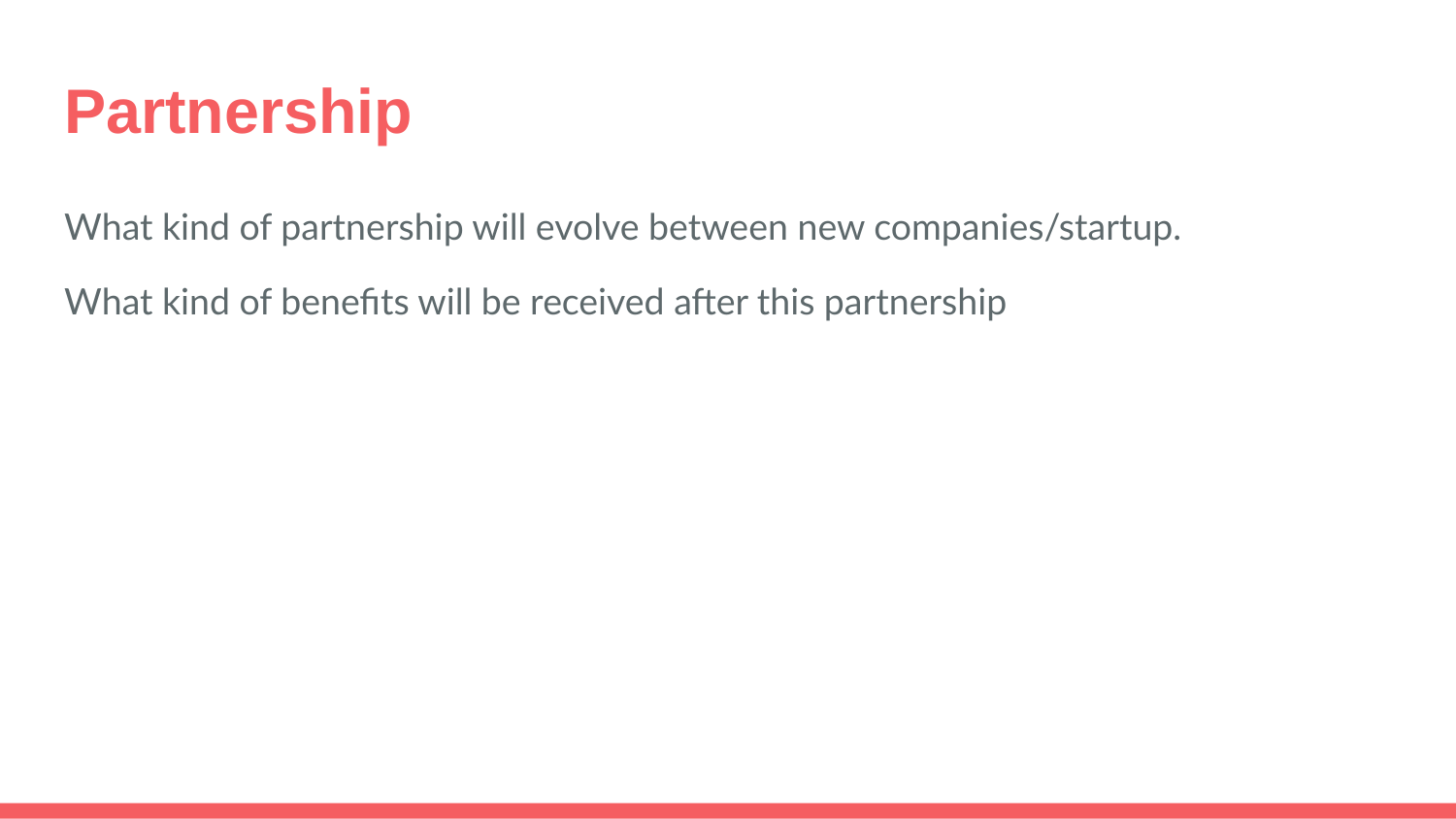

# Partnership
What kind of partnership will evolve between new companies/startup.
What kind of benefits will be received after this partnership